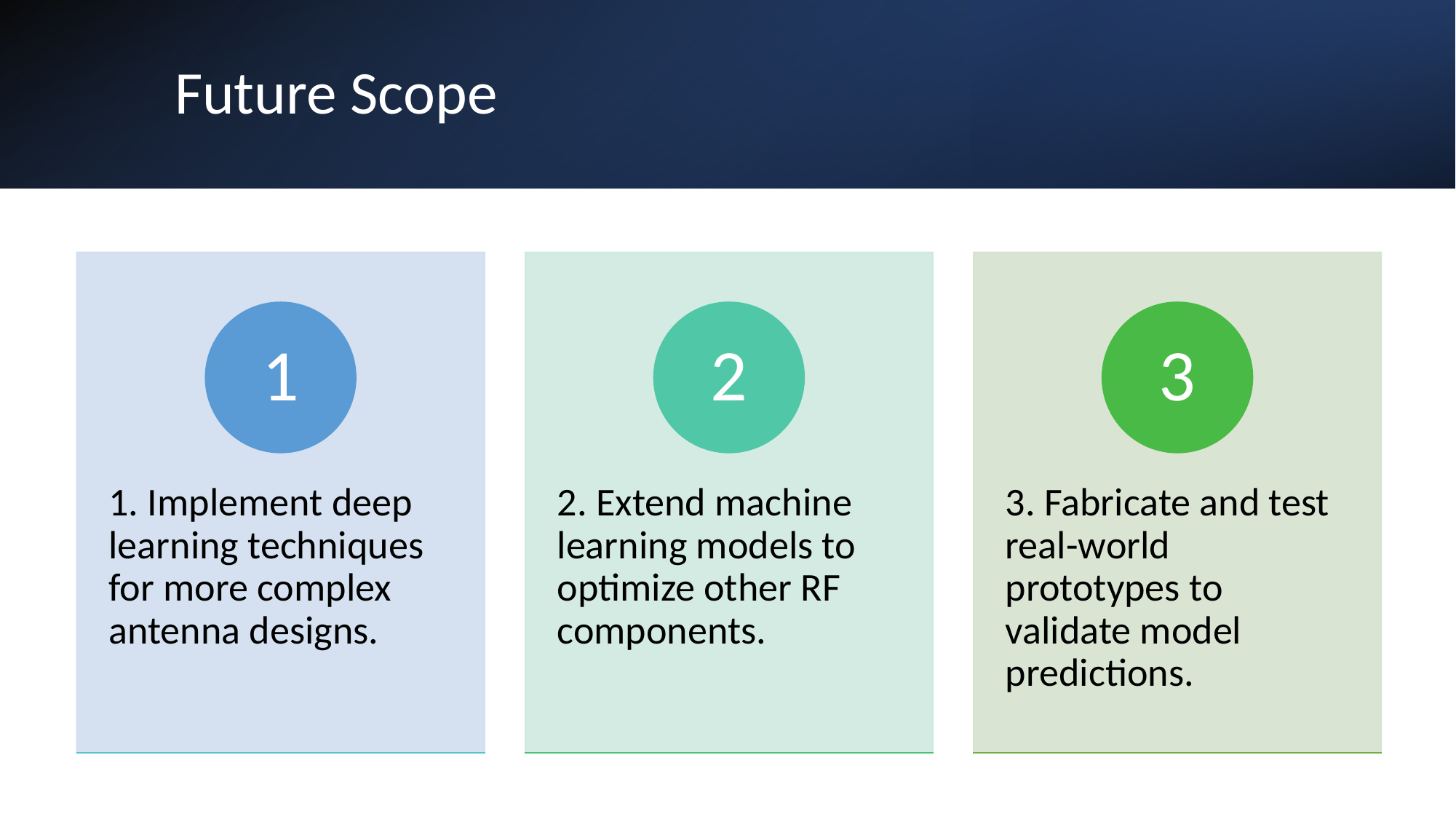

# Future Scope
1. Implement deep learning techniques for more complex antenna designs.
1
2. Extend machine learning models to optimize other RF components.
2
3. Fabricate and test real-world prototypes to validate model predictions.
3